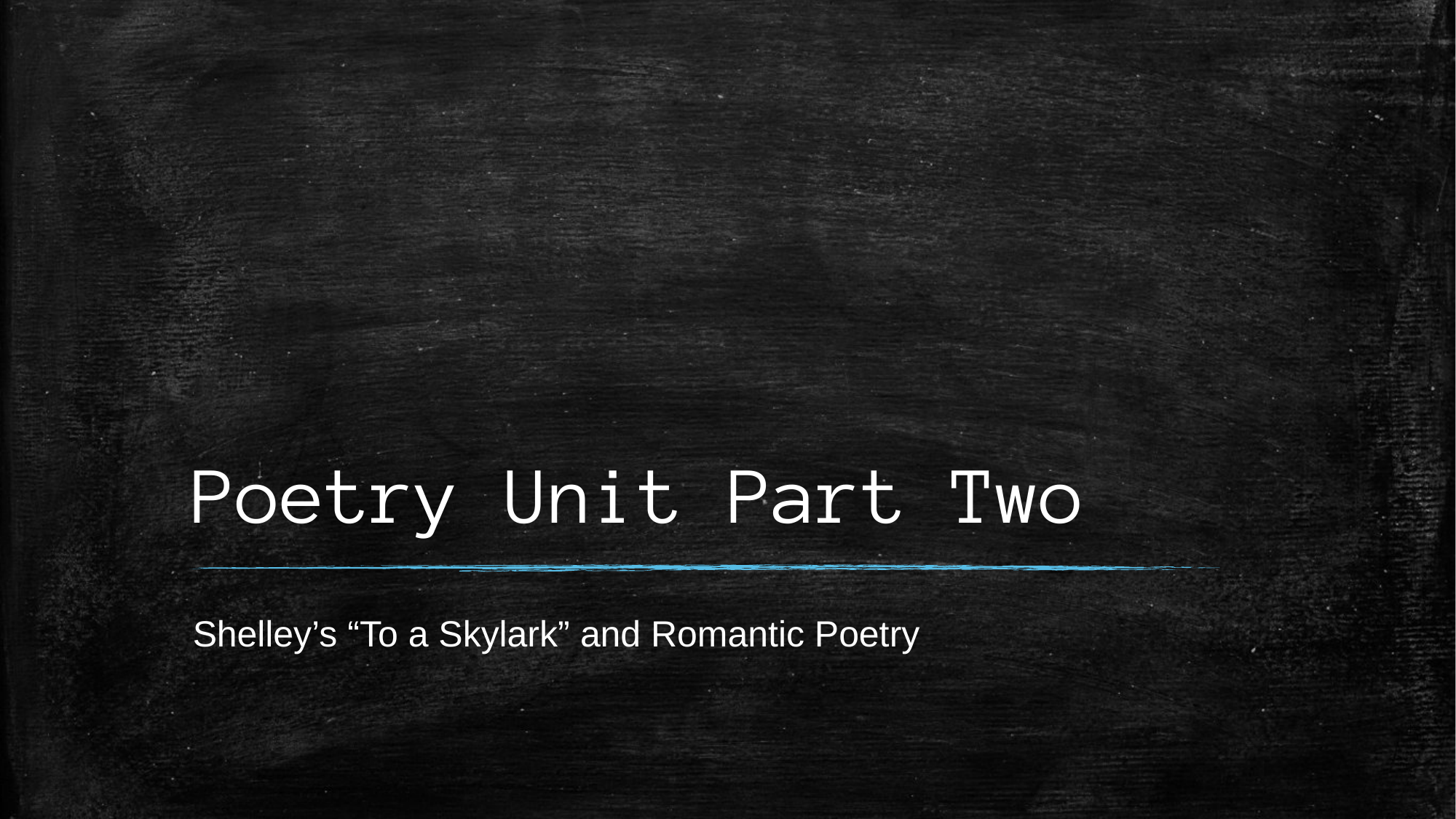

# Poetry Unit Part Two
Shelley’s “To a Skylark” and Romantic Poetry